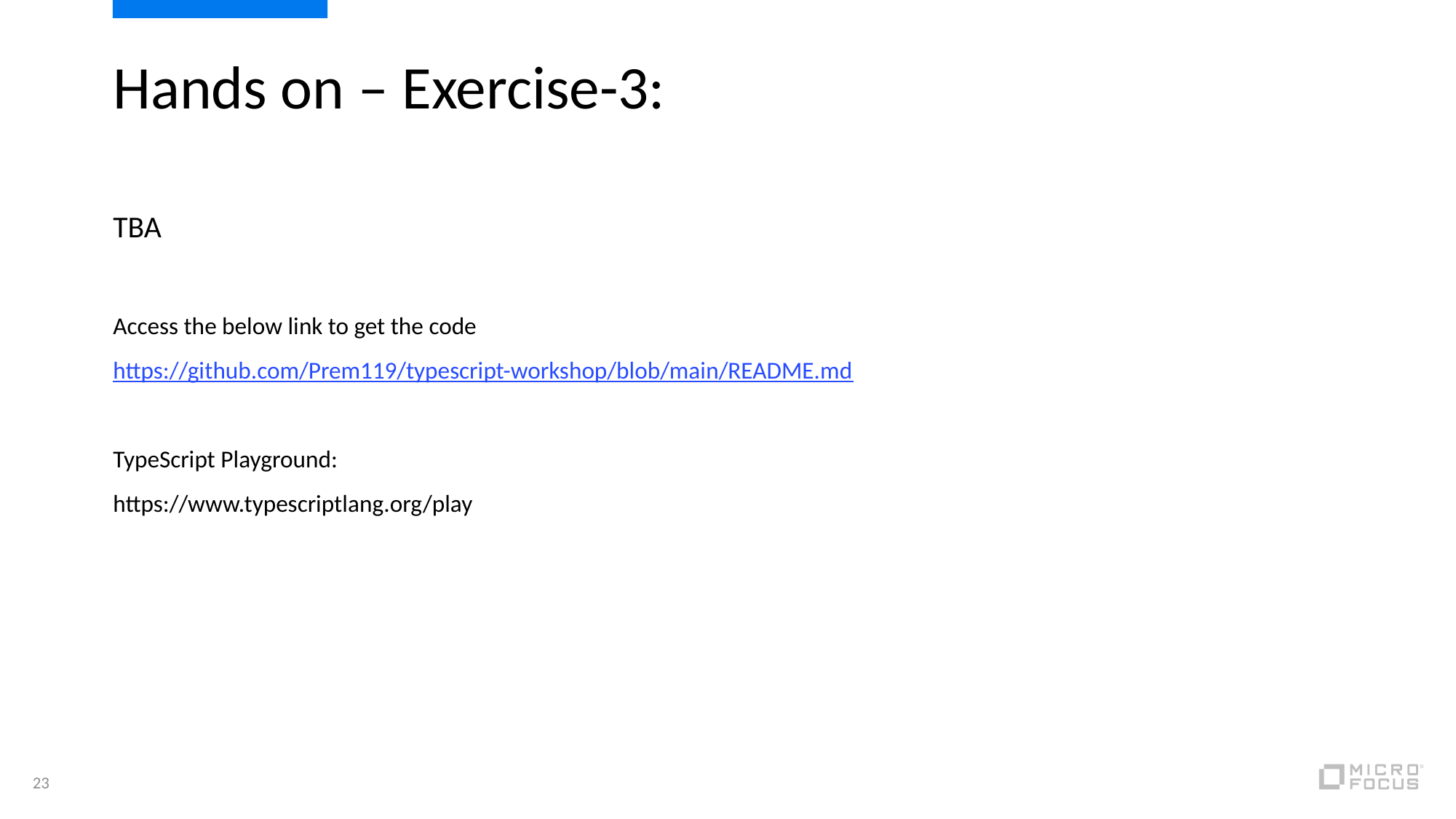

# Hands on – Exercise-3:
TBA

Access the below link to get the code
https://github.com/Prem119/typescript-workshop/blob/main/README.md

TypeScript Playground:
https://www.typescriptlang.org/play

23